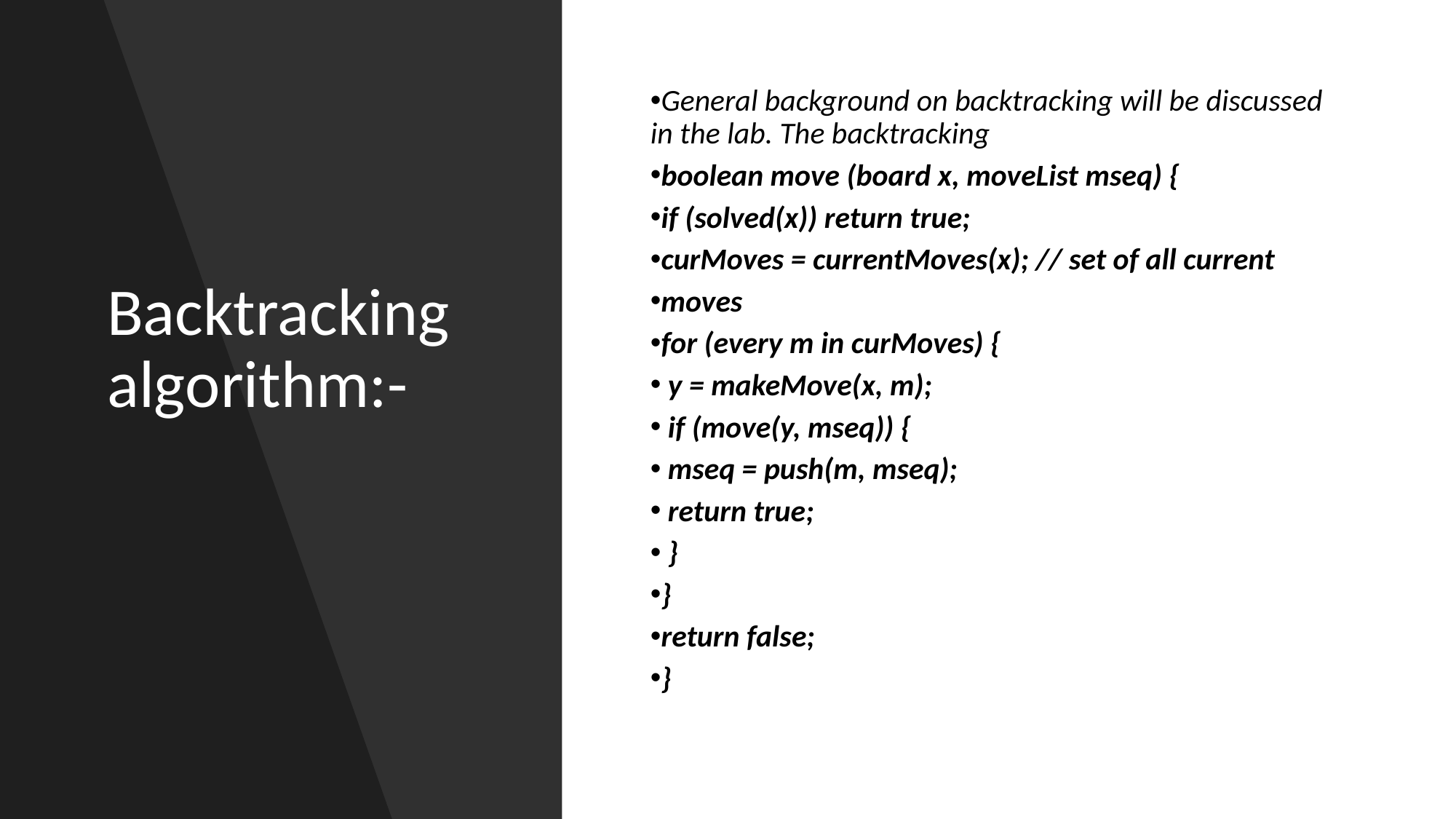

Backtracking algorithm:-

General background on backtracking will be discussed in the lab. The backtracking
boolean move (board x, moveList mseq) {
if (solved(x)) return true;
curMoves = currentMoves(x); // set of all current
moves
for (every m in curMoves) {
 y = makeMove(x, m);
 if (move(y, mseq)) {
 mseq = push(m, mseq);
 return true;
 }
}
return false;
}